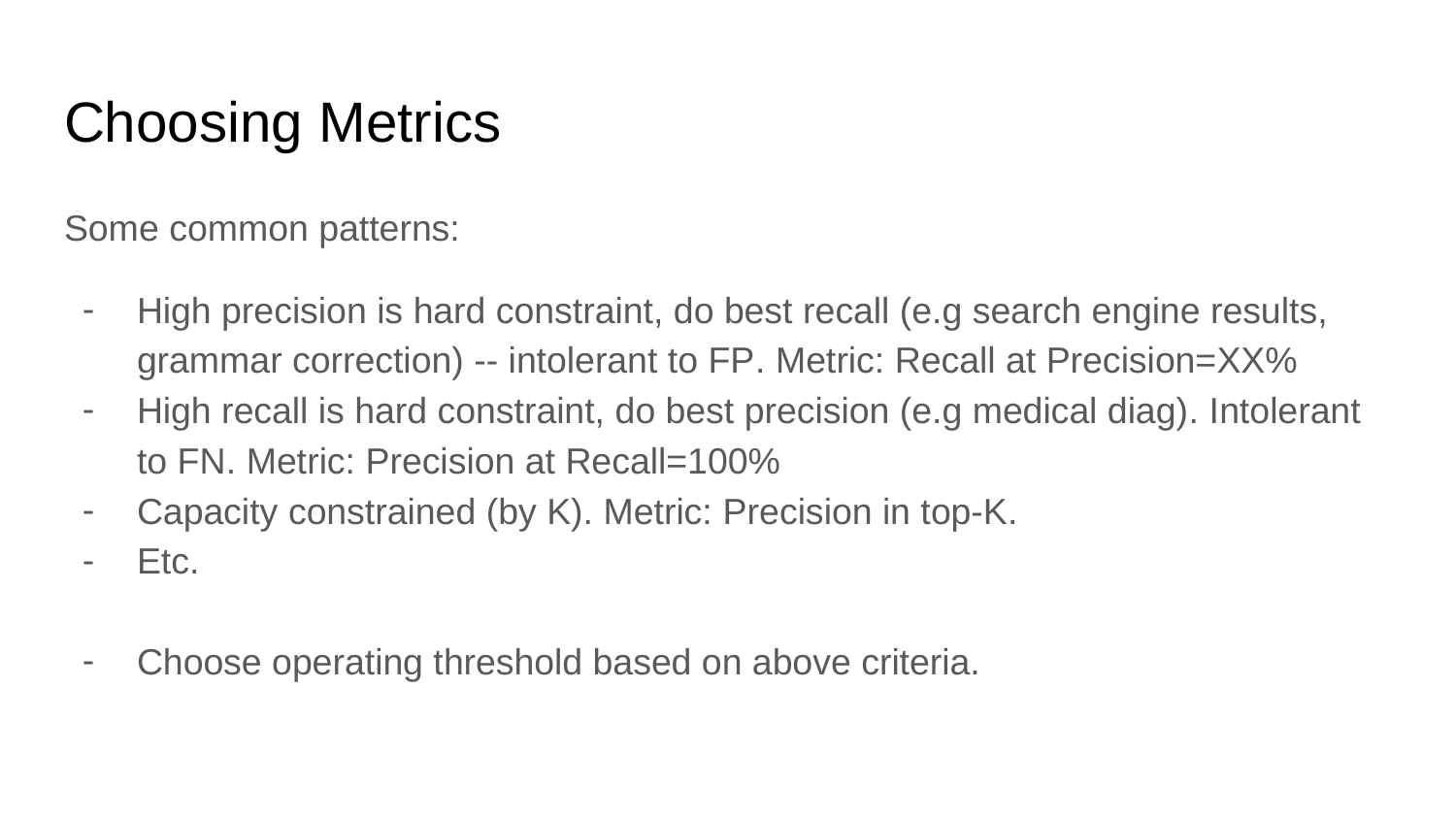

# Choosing Metrics
Some common patterns:
High precision is hard constraint, do best recall (e.g search engine results, grammar correction) -- intolerant to FP. Metric: Recall at Precision=XX%
High recall is hard constraint, do best precision (e.g medical diag). Intolerant to FN. Metric: Precision at Recall=100%
Capacity constrained (by K). Metric: Precision in top-K.
Etc.

Choose operating threshold based on above criteria.